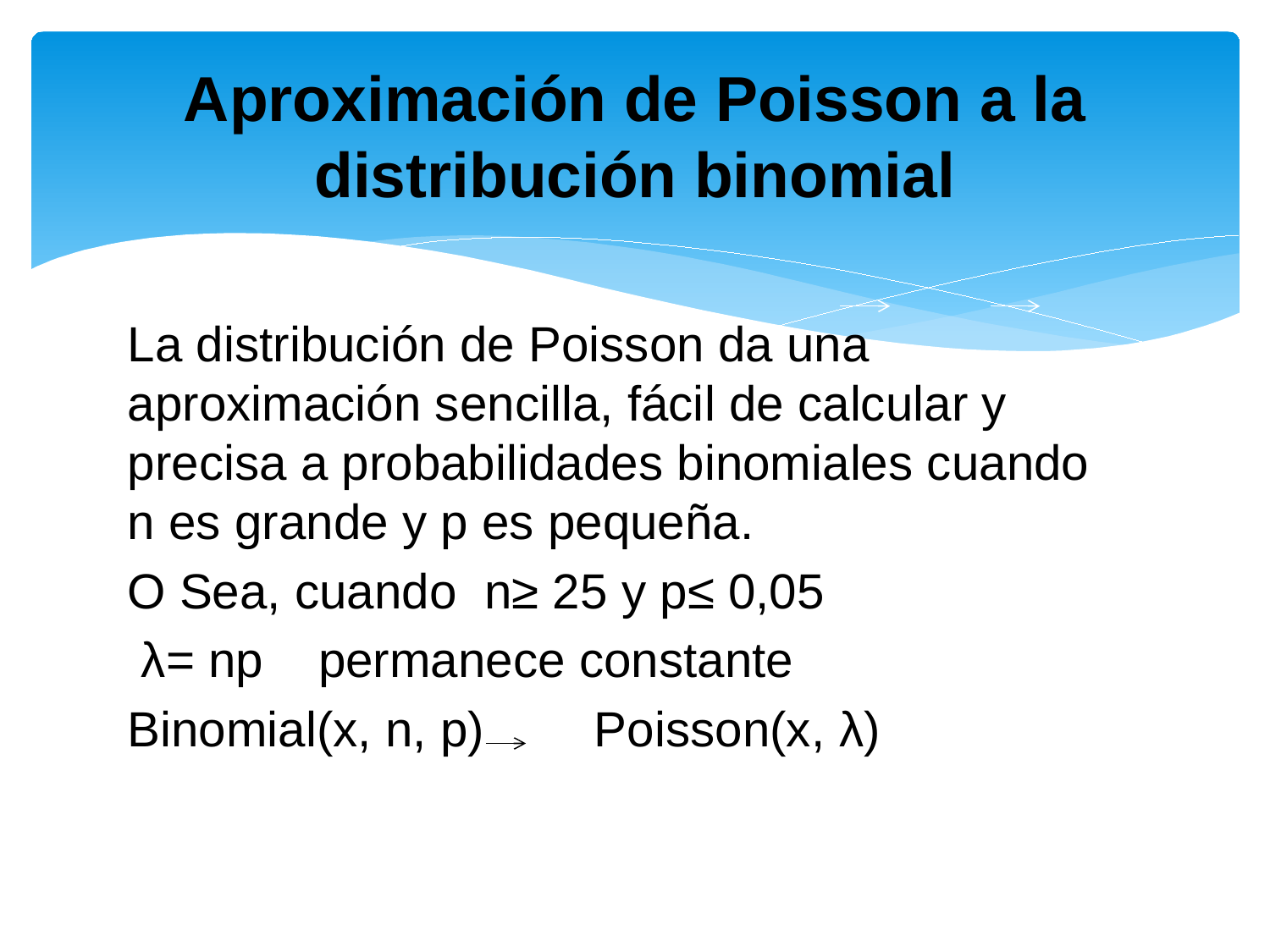

# Aproximación de Poisson a la distribución binomial
La distribución de Poisson da una aproximación sencilla, fácil de calcular y precisa a probabilidades binomiales cuando n es grande y p es pequeña.
O Sea, cuando  n≥ 25 y p≤ 0,05
 λ= np    permanece constante
Binomial(x, n, p)        Poisson(x, λ)